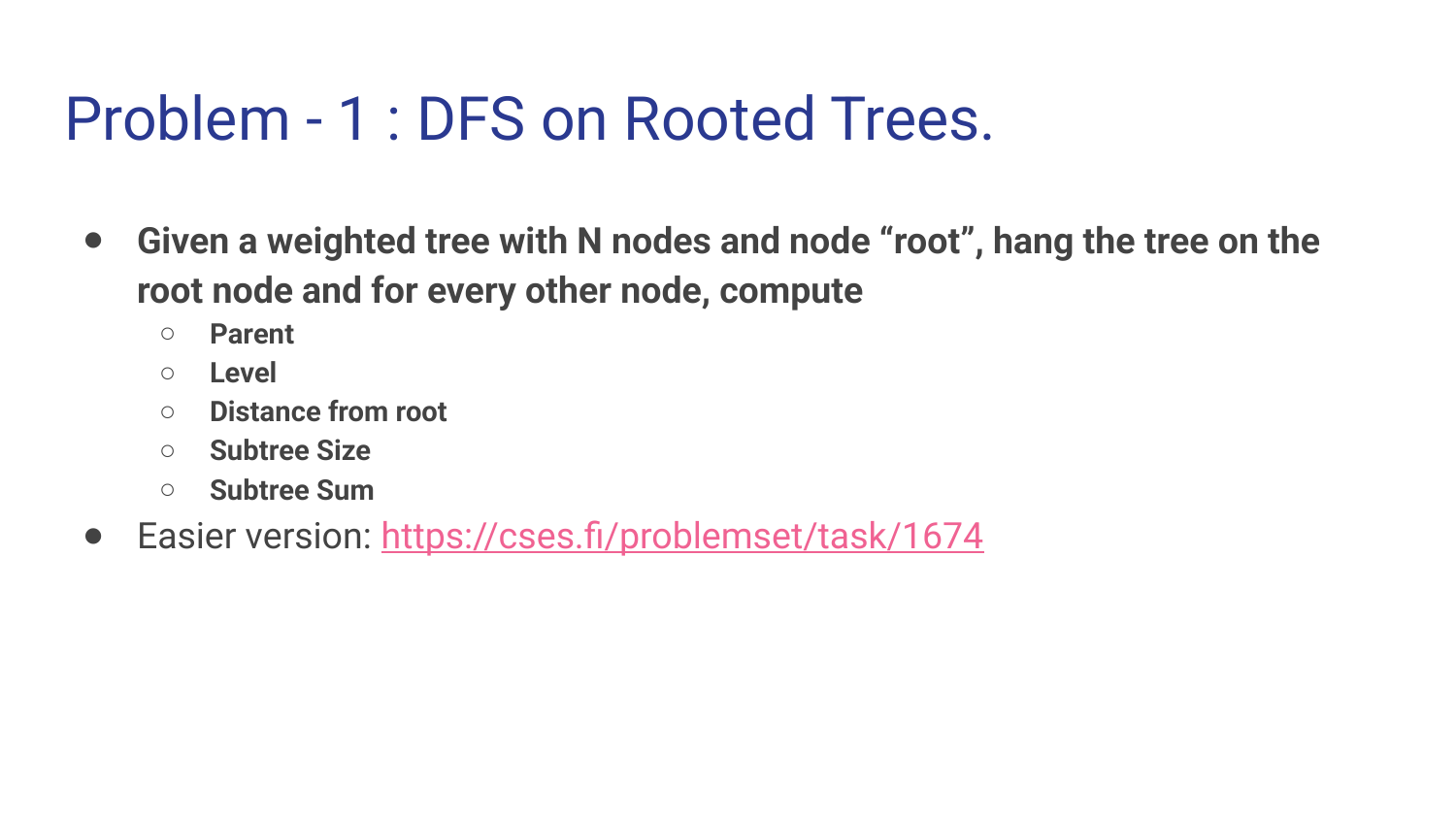

# Problem - 1 : DFS on Rooted Trees.
Given a weighted tree with N nodes and node “root”, hang the tree on the root node and for every other node, compute
Parent
Level
Distance from root
Subtree Size
Subtree Sum
Easier version: https://cses.fi/problemset/task/1674